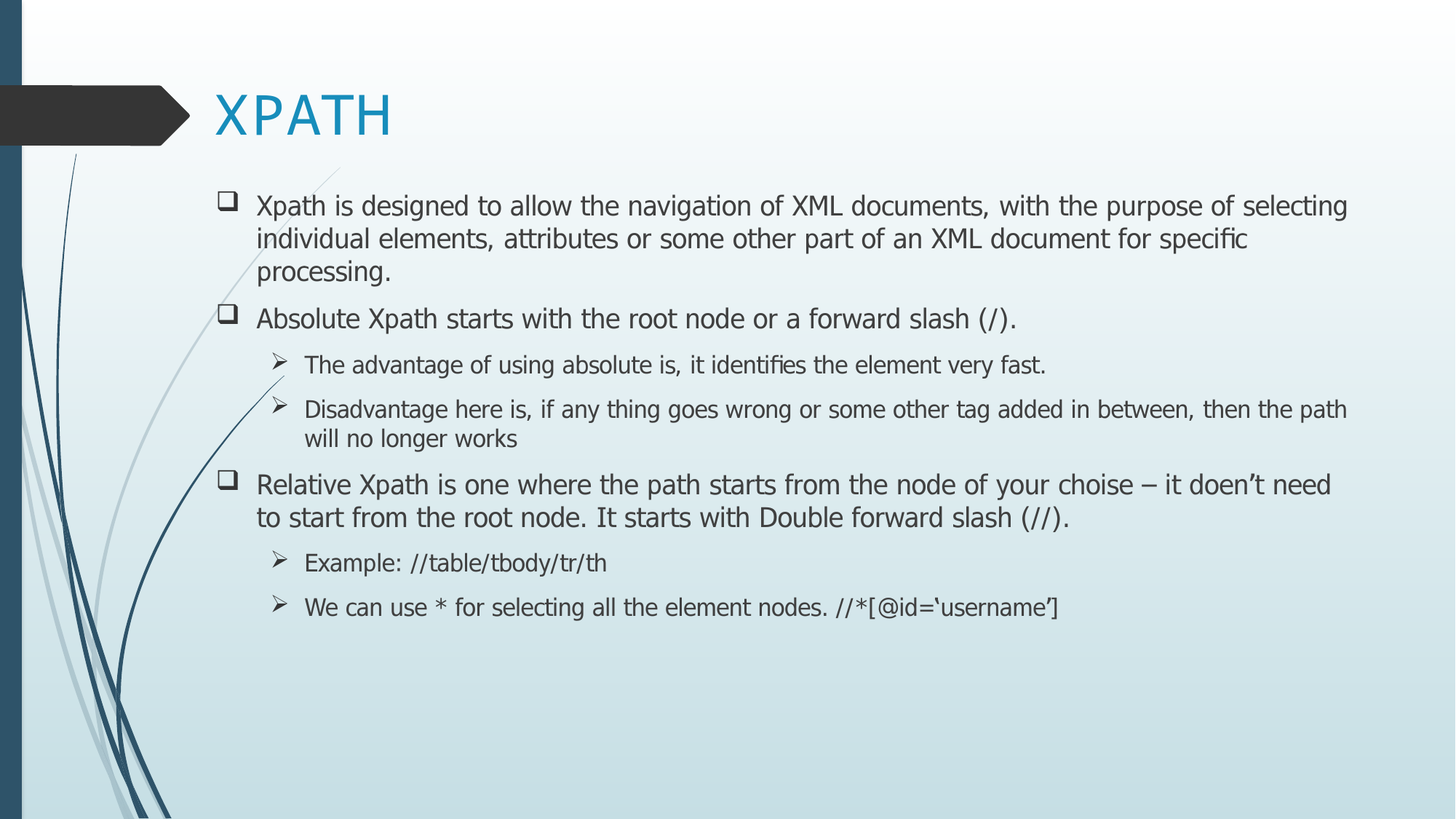

# XPATH
Xpath is designed to allow the navigation of XML documents, with the purpose of selecting individual elements, attributes or some other part of an XML document for specific processing.
Absolute Xpath starts with the root node or a forward slash (/).
The advantage of using absolute is, it identifies the element very fast.
Disadvantage here is, if any thing goes wrong or some other tag added in between, then the path will no longer works
Relative Xpath is one where the path starts from the node of your choise – it doen’t need to start from the root node. It starts with Double forward slash (//).
Example: //table/tbody/tr/th
We can use * for selecting all the element nodes. //*[@id=‘username’]